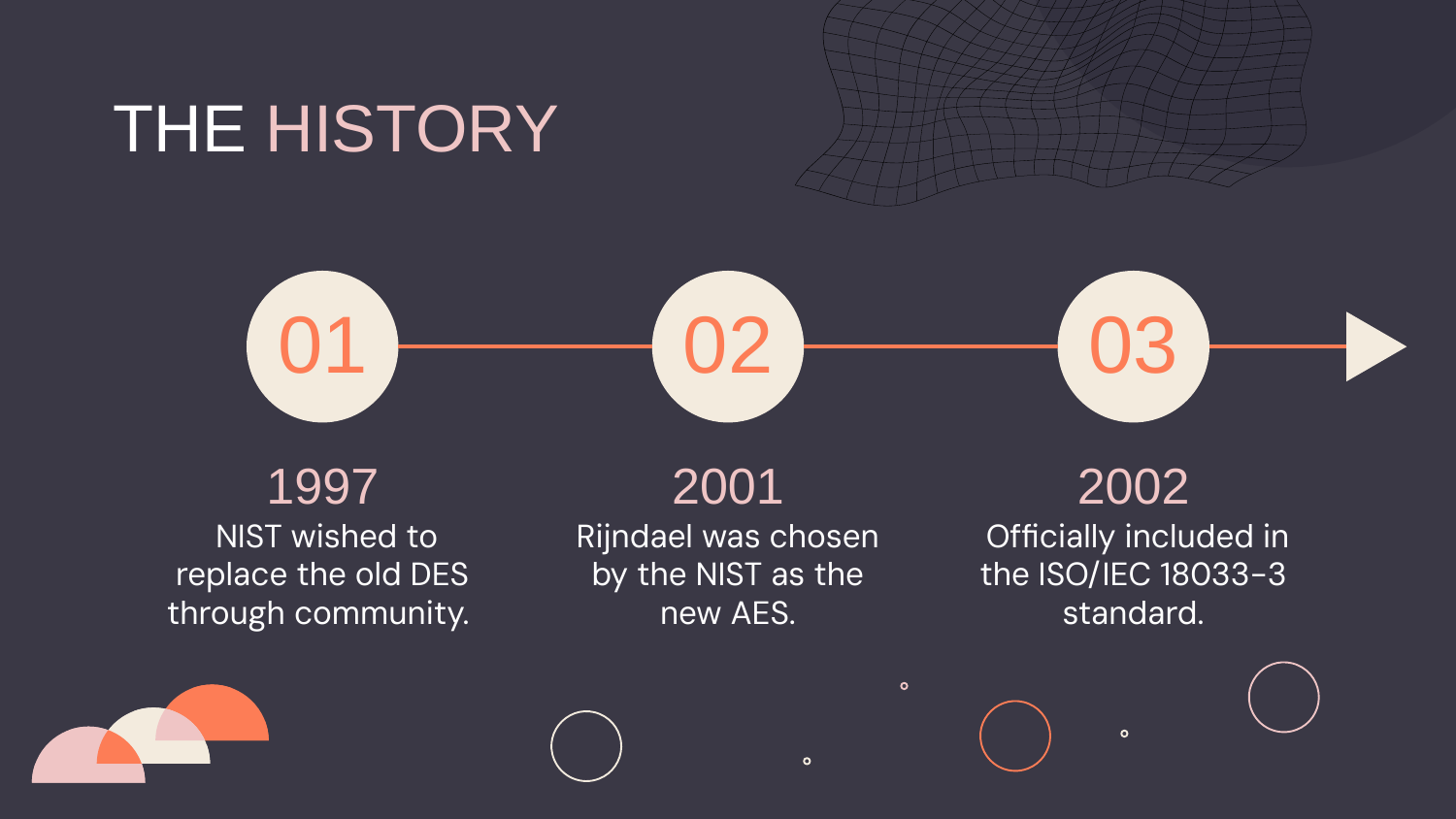

# THE HISTORY

01
02
03

1997
2001
2002
 NIST wished to replace the old DES through community.
Rijndael was chosen by the NIST as the new AES.
 Officially included in the ISO/IEC 18033-3 standard.